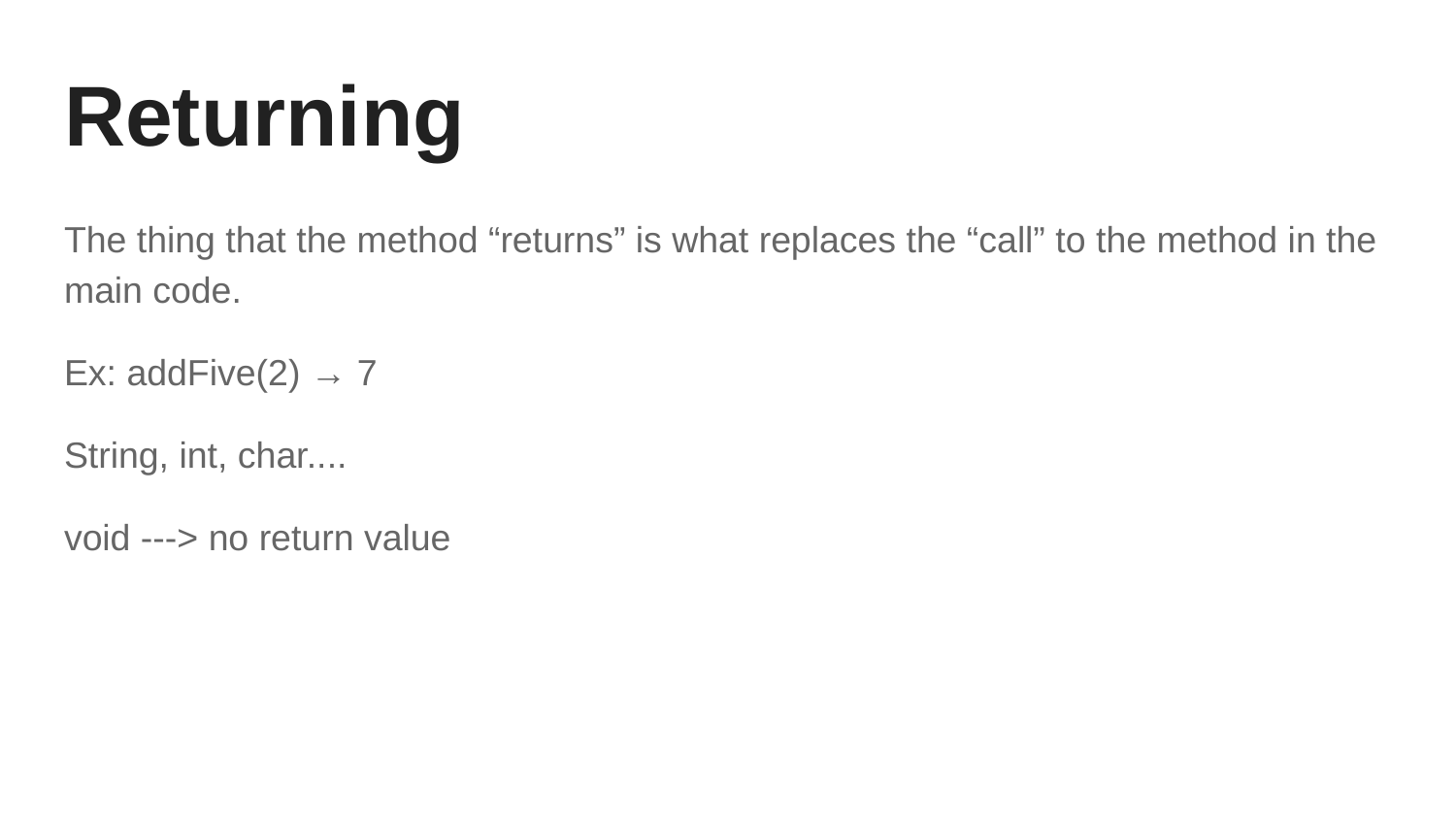

# Returning
The thing that the method “returns” is what replaces the “call” to the method in the main code.
Ex: addFive(2) → 7
String, int, char....
void ---> no return value